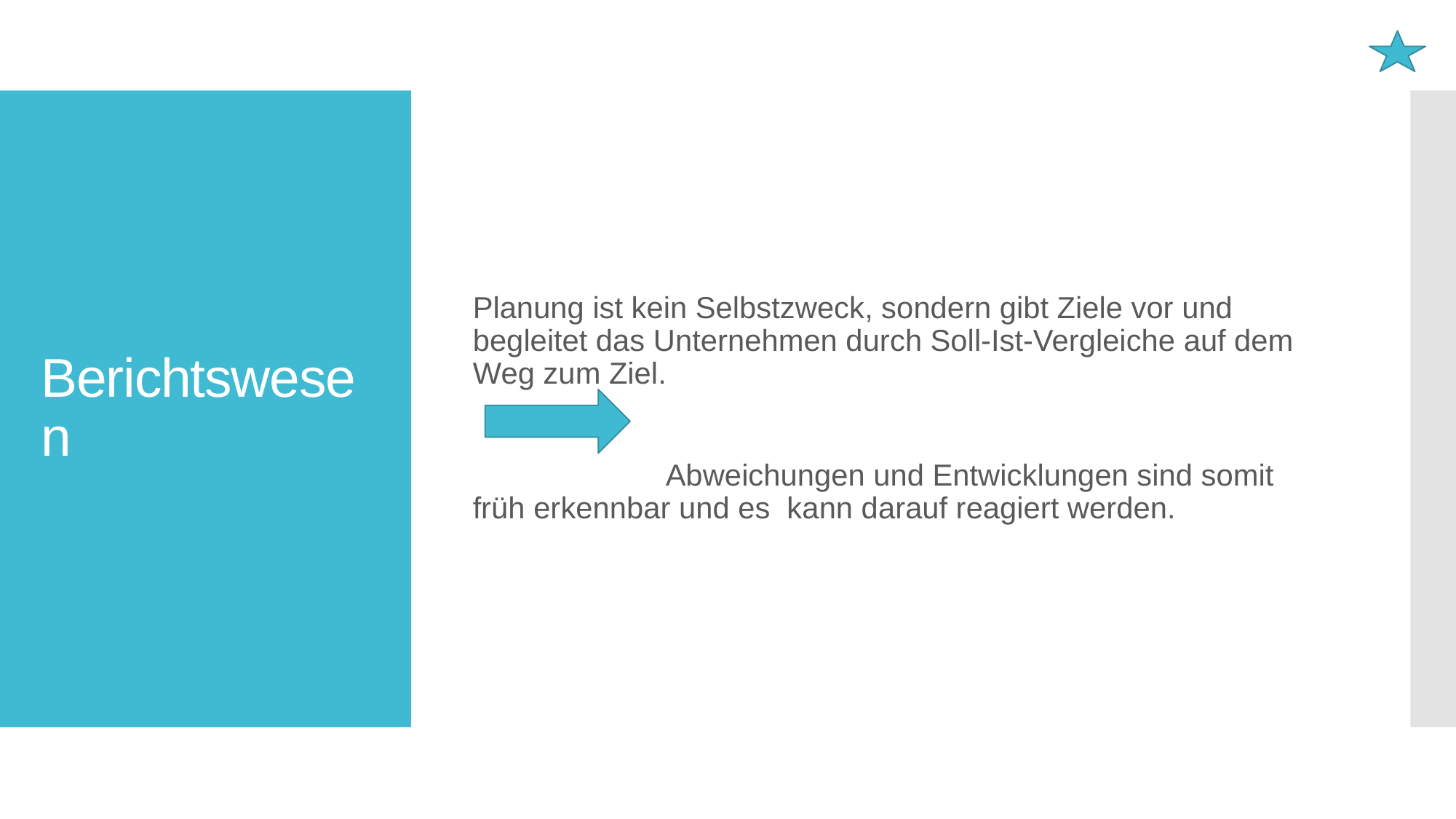

Planung ist kein Selbstzweck, sondern gibt Ziele vor und begleitet das Unternehmen durch Soll-Ist-Vergleiche auf dem Weg zum Ziel.

	          Abweichungen und Entwicklungen sind somit früh erkennbar und es  kann darauf reagiert werden.
# Berichtswesen